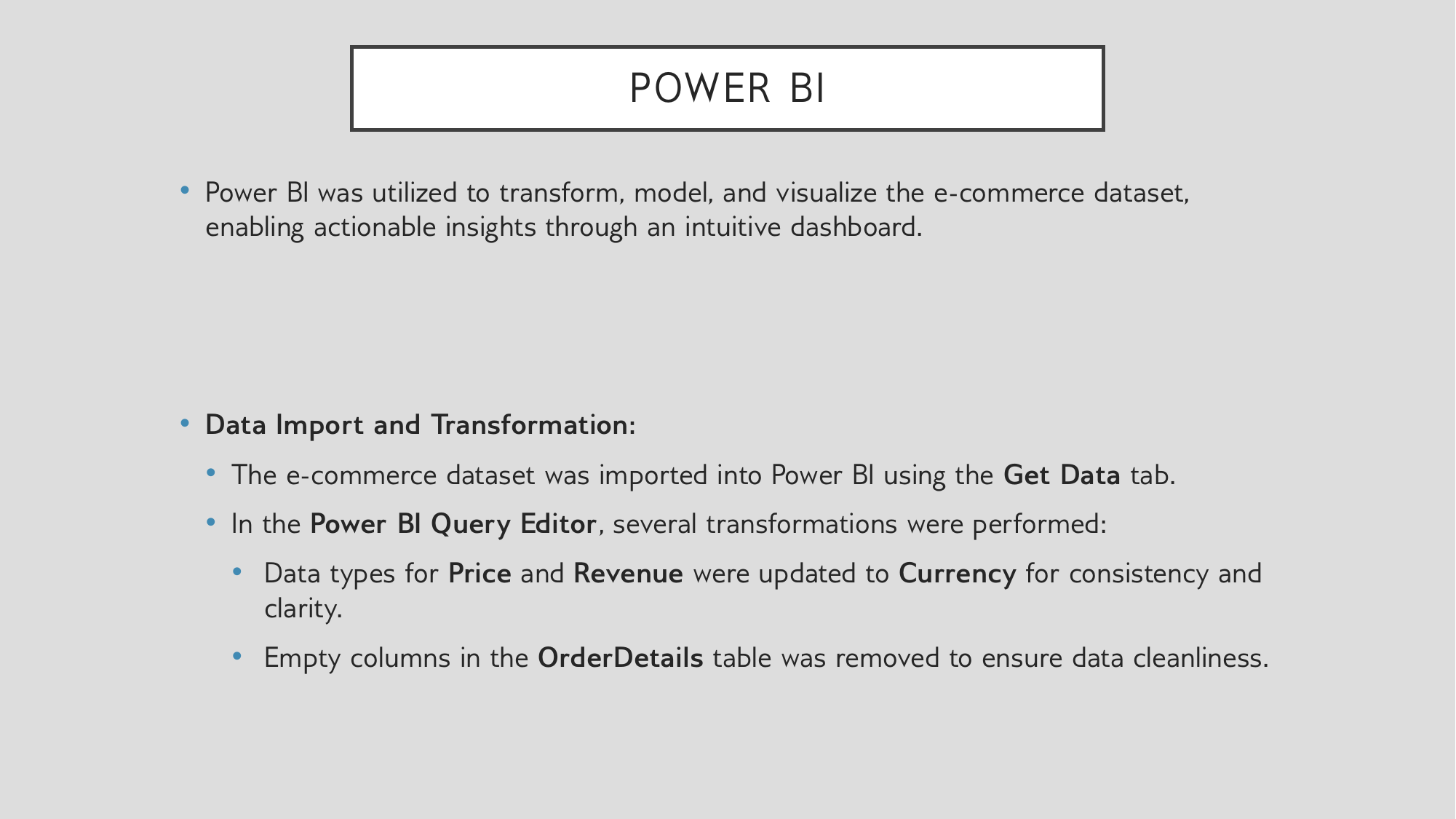

# Power bi
Power BI was utilized to transform, model, and visualize the e-commerce dataset, enabling actionable insights through an intuitive dashboard.

Data Import and Transformation:
The e-commerce dataset was imported into Power BI using the Get Data tab.
In the Power BI Query Editor, several transformations were performed:
Data types for Price and Revenue were updated to Currency for consistency and clarity.
Empty columns in the OrderDetails table was removed to ensure data cleanliness.